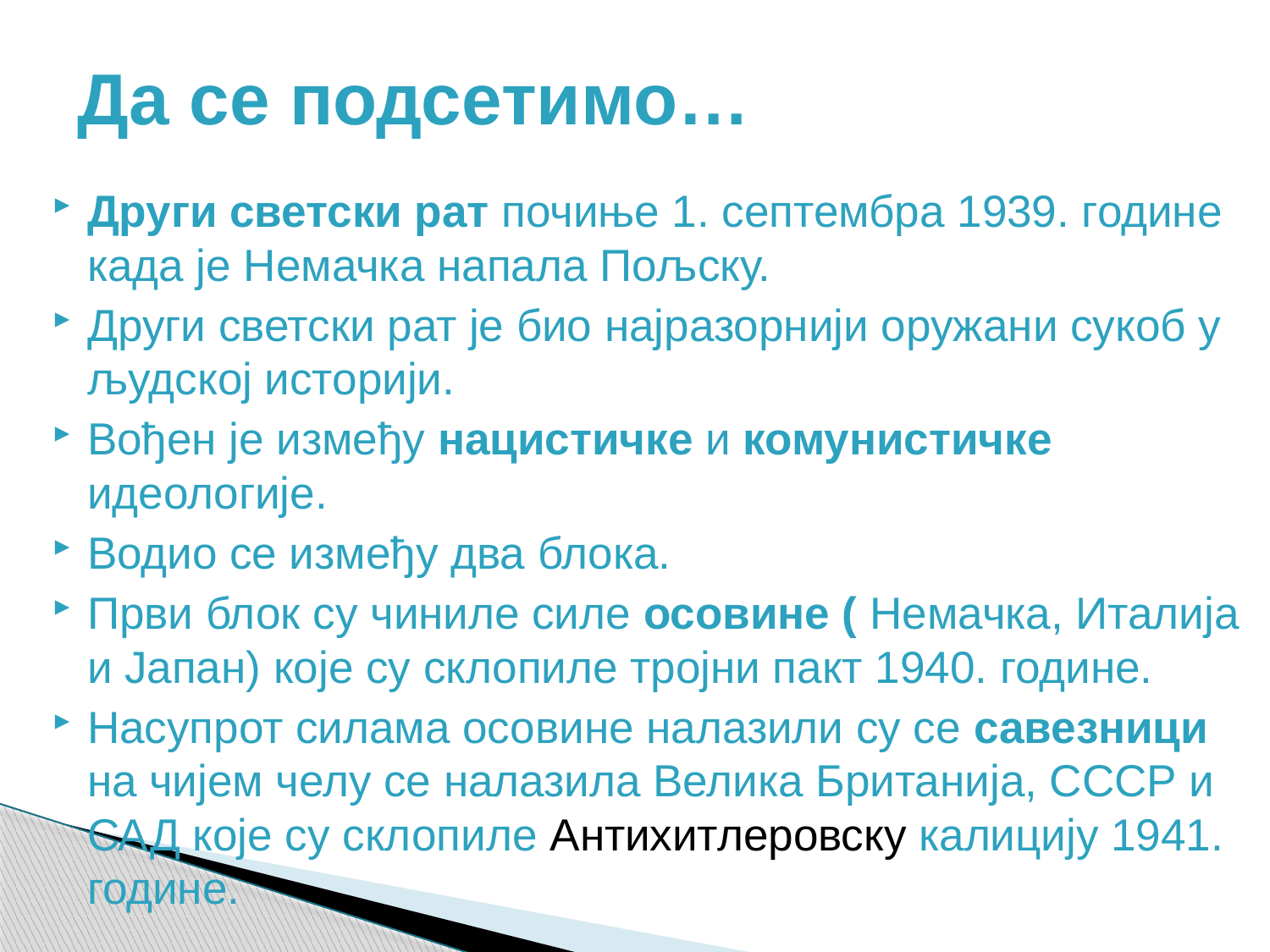

# Да се подсетимо…
Други светски рат почиње 1. септембра 1939. године када је Немачка напала Пољску.
Други светски рат је био најразорнији оружани сукоб у људској историји.
Вођен је између нацистичке и комунистичке идеологије.
Водио се између два блока.
Први блок су чиниле силе осовине ( Немачка, Италија и Јапан) које су склопиле тројни пакт 1940. године.
Насупрот силама осовине налазили су се савезници на чијем челу се налазила Велика Британија, СССР и САД које су склопиле Антихитлеровску калицију 1941. године.